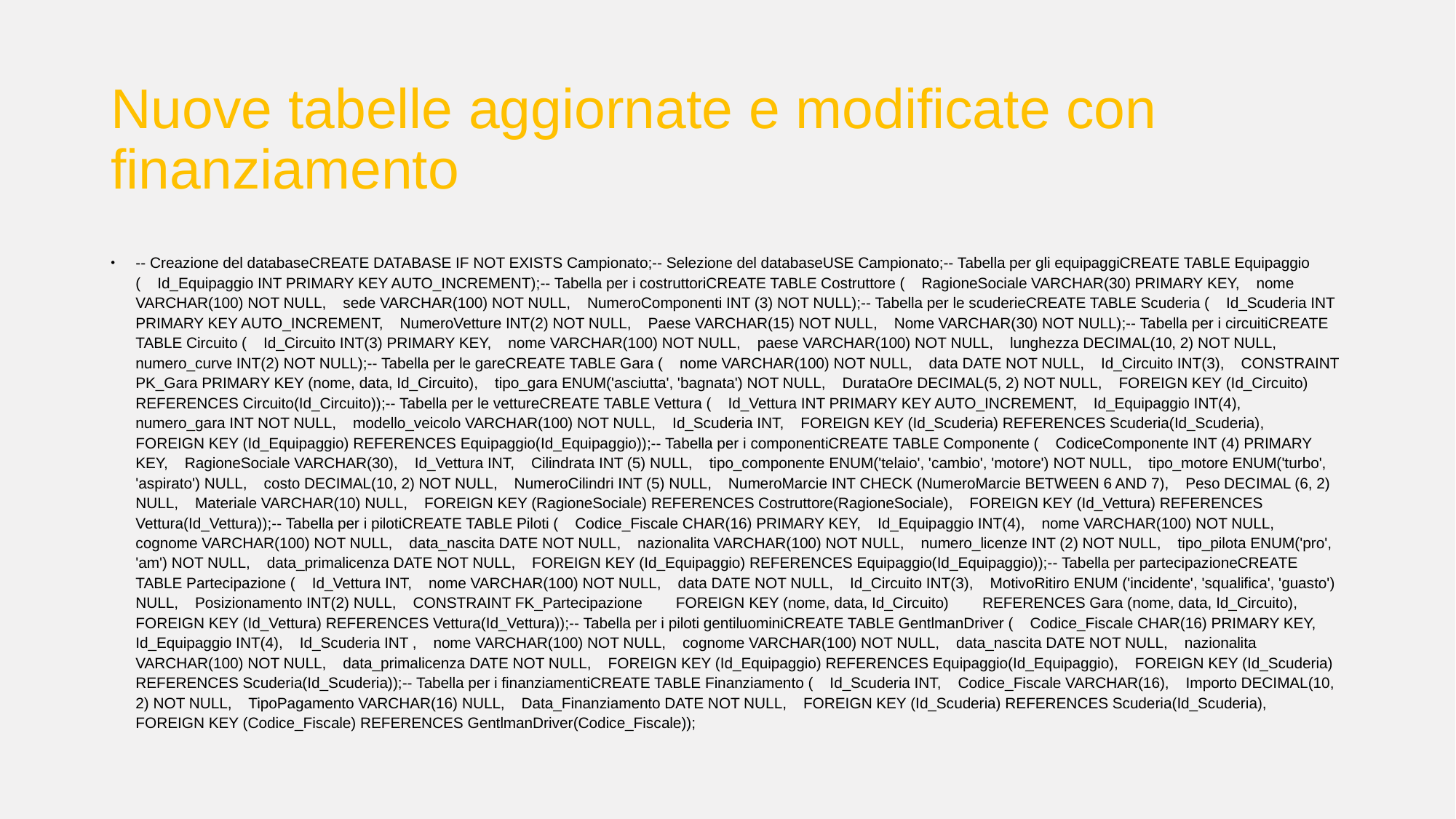

# Nuove tabelle aggiornate e modificate con finanziamento
-- Creazione del databaseCREATE DATABASE IF NOT EXISTS Campionato;-- Selezione del databaseUSE Campionato;-- Tabella per gli equipaggiCREATE TABLE Equipaggio (    Id_Equipaggio INT PRIMARY KEY AUTO_INCREMENT);-- Tabella per i costruttoriCREATE TABLE Costruttore (    RagioneSociale VARCHAR(30) PRIMARY KEY,    nome VARCHAR(100) NOT NULL,    sede VARCHAR(100) NOT NULL,    NumeroComponenti INT (3) NOT NULL);-- Tabella per le scuderieCREATE TABLE Scuderia (    Id_Scuderia INT PRIMARY KEY AUTO_INCREMENT,    NumeroVetture INT(2) NOT NULL,    Paese VARCHAR(15) NOT NULL,    Nome VARCHAR(30) NOT NULL);-- Tabella per i circuitiCREATE TABLE Circuito (    Id_Circuito INT(3) PRIMARY KEY,    nome VARCHAR(100) NOT NULL,    paese VARCHAR(100) NOT NULL,    lunghezza DECIMAL(10, 2) NOT NULL,    numero_curve INT(2) NOT NULL);-- Tabella per le gareCREATE TABLE Gara (    nome VARCHAR(100) NOT NULL,    data DATE NOT NULL,    Id_Circuito INT(3),    CONSTRAINT PK_Gara PRIMARY KEY (nome, data, Id_Circuito),    tipo_gara ENUM('asciutta', 'bagnata') NOT NULL,    DurataOre DECIMAL(5, 2) NOT NULL,    FOREIGN KEY (Id_Circuito) REFERENCES Circuito(Id_Circuito));-- Tabella per le vettureCREATE TABLE Vettura (    Id_Vettura INT PRIMARY KEY AUTO_INCREMENT,    Id_Equipaggio INT(4),    numero_gara INT NOT NULL,    modello_veicolo VARCHAR(100) NOT NULL,    Id_Scuderia INT,    FOREIGN KEY (Id_Scuderia) REFERENCES Scuderia(Id_Scuderia),    FOREIGN KEY (Id_Equipaggio) REFERENCES Equipaggio(Id_Equipaggio));-- Tabella per i componentiCREATE TABLE Componente (    CodiceComponente INT (4) PRIMARY KEY,    RagioneSociale VARCHAR(30),    Id_Vettura INT,    Cilindrata INT (5) NULL,    tipo_componente ENUM('telaio', 'cambio', 'motore') NOT NULL,    tipo_motore ENUM('turbo', 'aspirato') NULL,    costo DECIMAL(10, 2) NOT NULL,    NumeroCilindri INT (5) NULL,    NumeroMarcie INT CHECK (NumeroMarcie BETWEEN 6 AND 7),    Peso DECIMAL (6, 2) NULL,    Materiale VARCHAR(10) NULL,    FOREIGN KEY (RagioneSociale) REFERENCES Costruttore(RagioneSociale),    FOREIGN KEY (Id_Vettura) REFERENCES Vettura(Id_Vettura));-- Tabella per i pilotiCREATE TABLE Piloti (    Codice_Fiscale CHAR(16) PRIMARY KEY,    Id_Equipaggio INT(4),    nome VARCHAR(100) NOT NULL,    cognome VARCHAR(100) NOT NULL,    data_nascita DATE NOT NULL,    nazionalita VARCHAR(100) NOT NULL,    numero_licenze INT (2) NOT NULL,    tipo_pilota ENUM('pro', 'am') NOT NULL,    data_primalicenza DATE NOT NULL,    FOREIGN KEY (Id_Equipaggio) REFERENCES Equipaggio(Id_Equipaggio));-- Tabella per partecipazioneCREATE TABLE Partecipazione (    Id_Vettura INT,    nome VARCHAR(100) NOT NULL,    data DATE NOT NULL,    Id_Circuito INT(3),    MotivoRitiro ENUM ('incidente', 'squalifica', 'guasto') NULL,    Posizionamento INT(2) NULL,    CONSTRAINT FK_Partecipazione        FOREIGN KEY (nome, data, Id_Circuito)        REFERENCES Gara (nome, data, Id_Circuito),    FOREIGN KEY (Id_Vettura) REFERENCES Vettura(Id_Vettura));-- Tabella per i piloti gentiluominiCREATE TABLE GentlmanDriver (    Codice_Fiscale CHAR(16) PRIMARY KEY,    Id_Equipaggio INT(4),    Id_Scuderia INT ,    nome VARCHAR(100) NOT NULL,    cognome VARCHAR(100) NOT NULL,    data_nascita DATE NOT NULL,    nazionalita VARCHAR(100) NOT NULL,    data_primalicenza DATE NOT NULL,    FOREIGN KEY (Id_Equipaggio) REFERENCES Equipaggio(Id_Equipaggio),    FOREIGN KEY (Id_Scuderia) REFERENCES Scuderia(Id_Scuderia));-- Tabella per i finanziamentiCREATE TABLE Finanziamento (    Id_Scuderia INT,    Codice_Fiscale VARCHAR(16),    Importo DECIMAL(10, 2) NOT NULL,    TipoPagamento VARCHAR(16) NULL,    Data_Finanziamento DATE NOT NULL,    FOREIGN KEY (Id_Scuderia) REFERENCES Scuderia(Id_Scuderia),    FOREIGN KEY (Codice_Fiscale) REFERENCES GentlmanDriver(Codice_Fiscale));